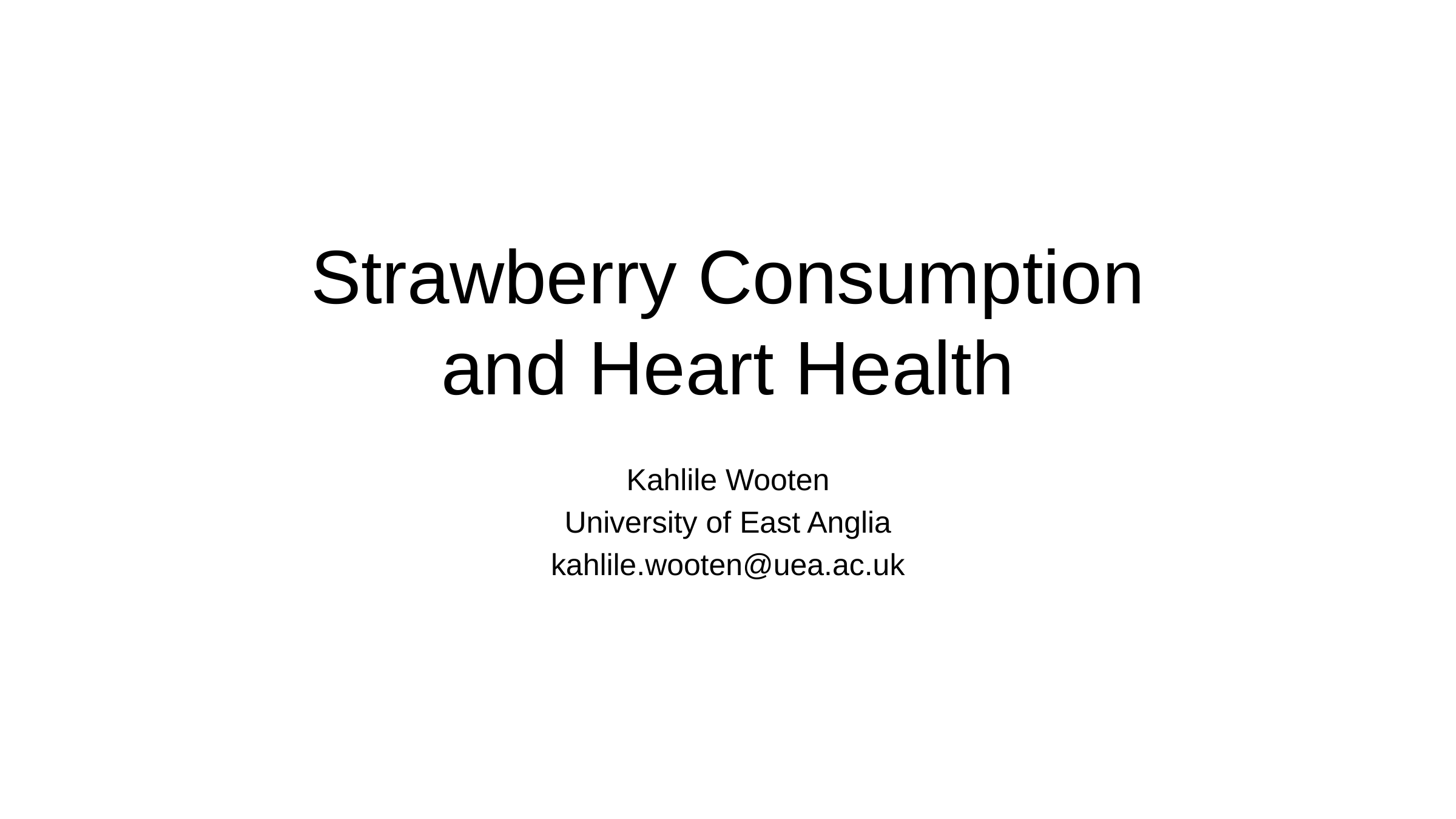

# Strawberry Consumption and Heart Health
Kahlile Wooten
University of East Anglia
kahlile.wooten@uea.ac.uk